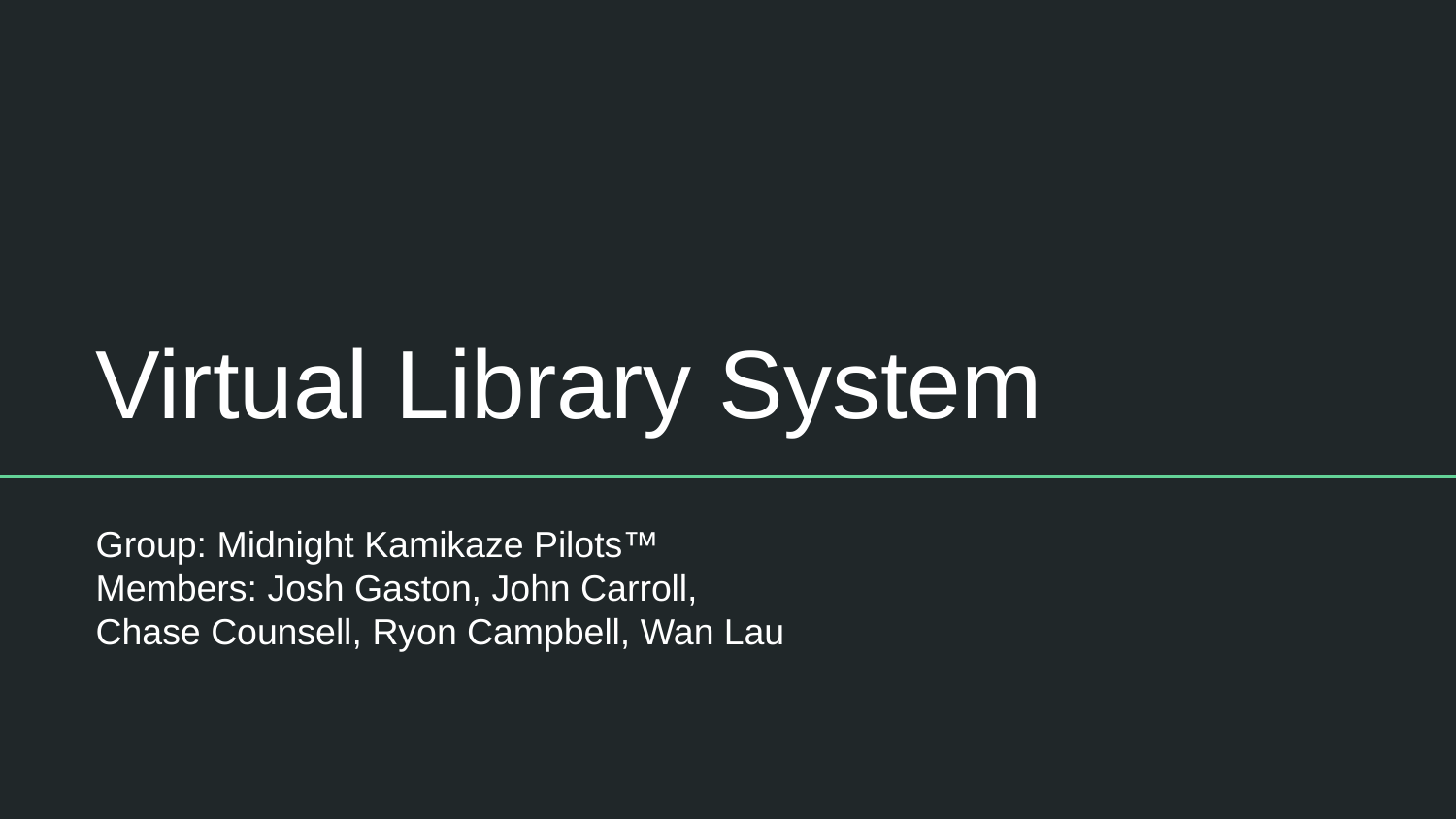

# Virtual Library System
Group: Midnight Kamikaze Pilots™
Members: Josh Gaston, John Carroll,
Chase Counsell, Ryon Campbell, Wan Lau